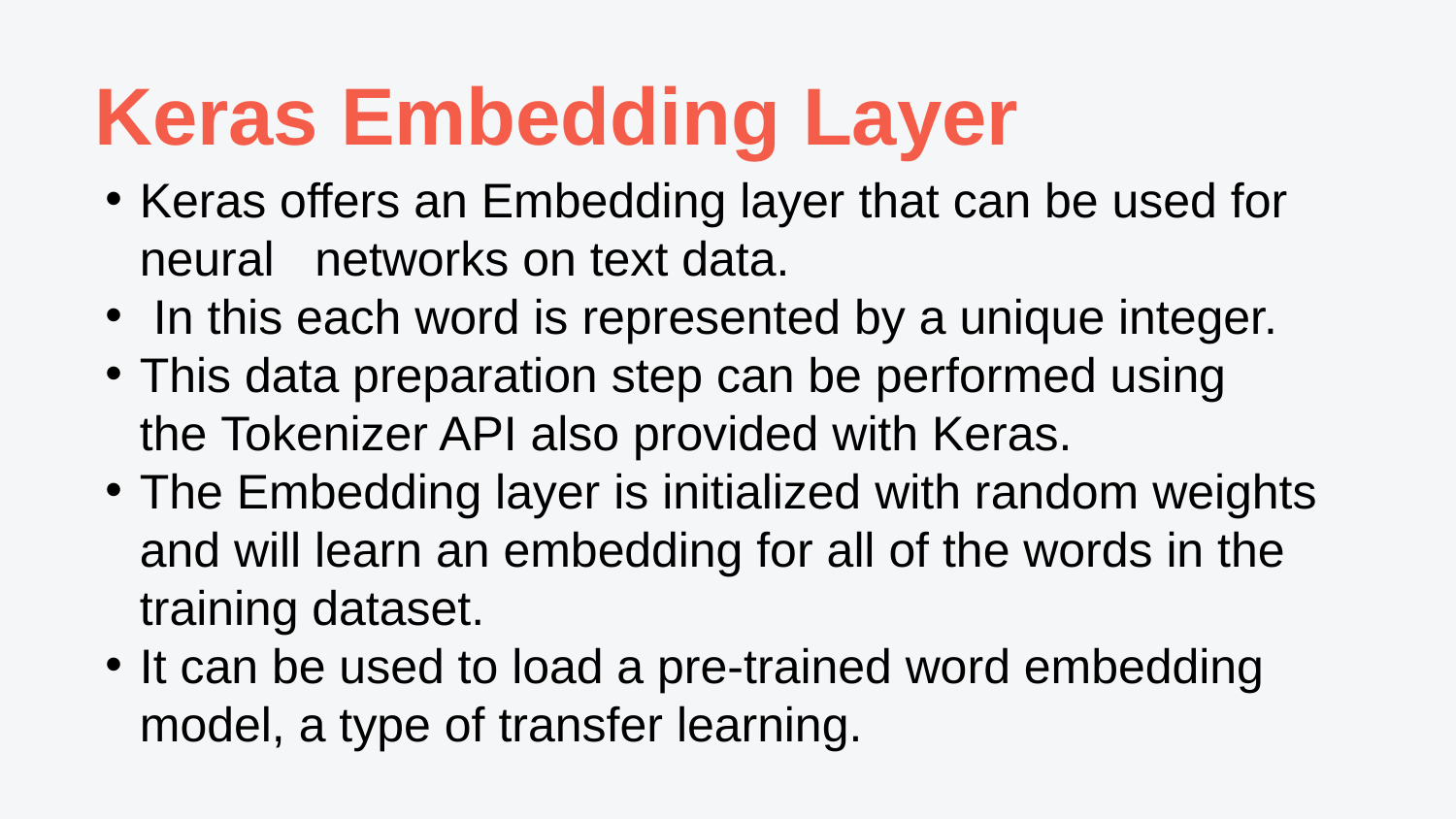

# Keras Embedding Layer
Keras offers an Embedding layer that can be used for neural   networks on text data.
 In this each word is represented by a unique integer.
This data preparation step can be performed using the Tokenizer API also provided with Keras.
The Embedding layer is initialized with random weights and will learn an embedding for all of the words in the training dataset.
It can be used to load a pre-trained word embedding model, a type of transfer learning.